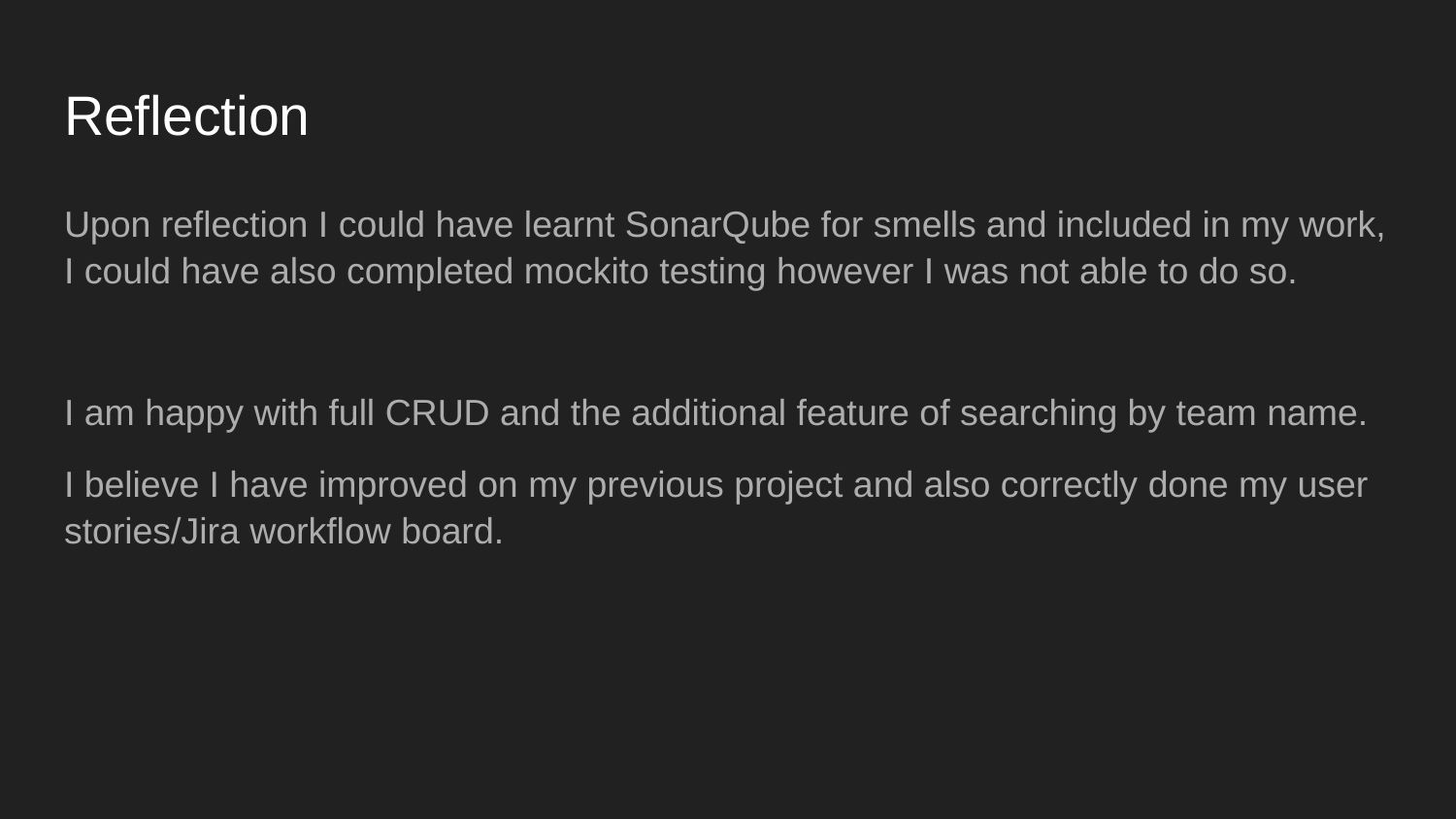

# Reflection
Upon reflection I could have learnt SonarQube for smells and included in my work, I could have also completed mockito testing however I was not able to do so.

I am happy with full CRUD and the additional feature of searching by team name.
I believe I have improved on my previous project and also correctly done my user stories/Jira workflow board.